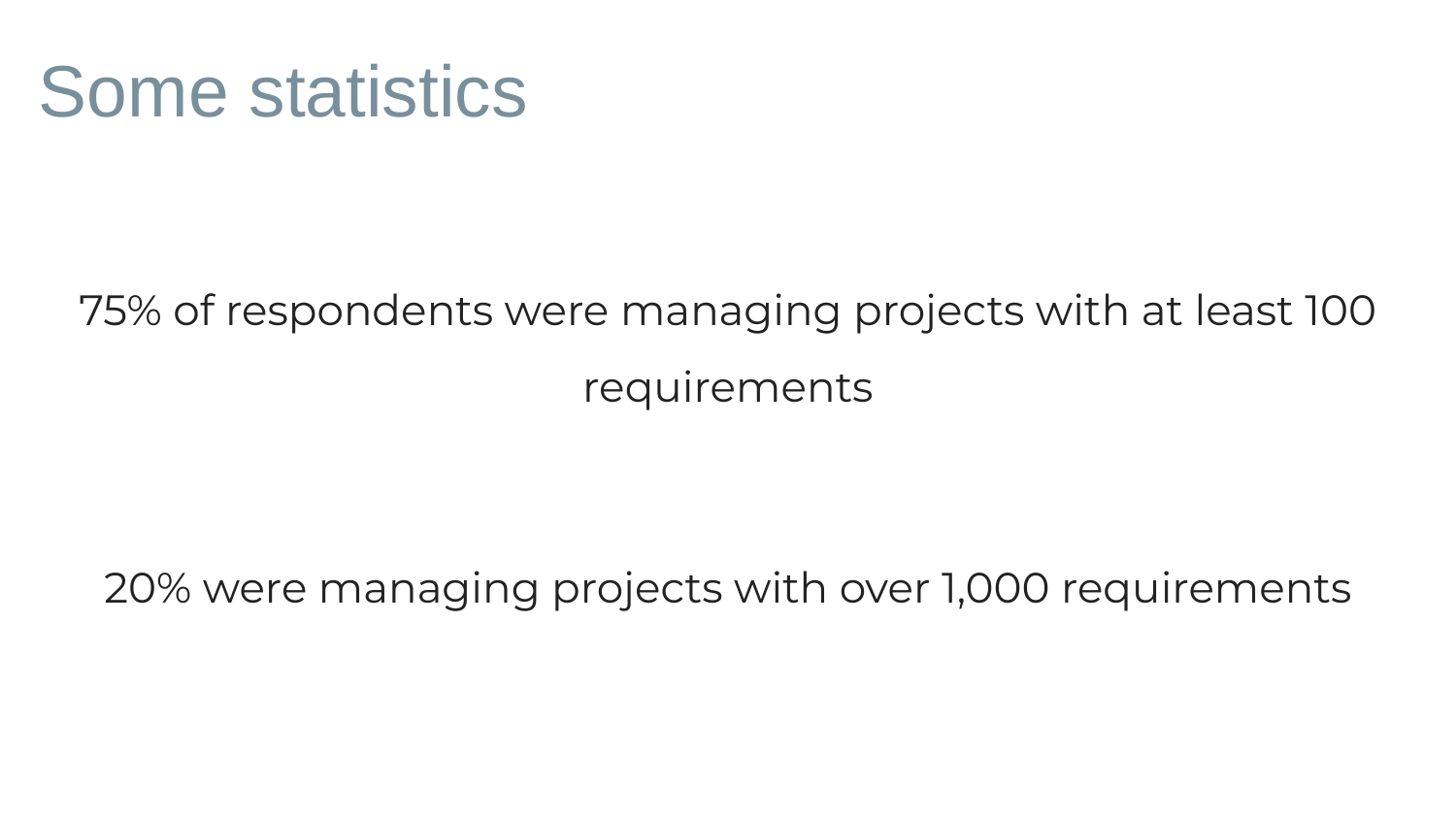

# Some statistics
75% of respondents were managing projects with at least 100 requirements

20% were managing projects with over 1,000 requirements